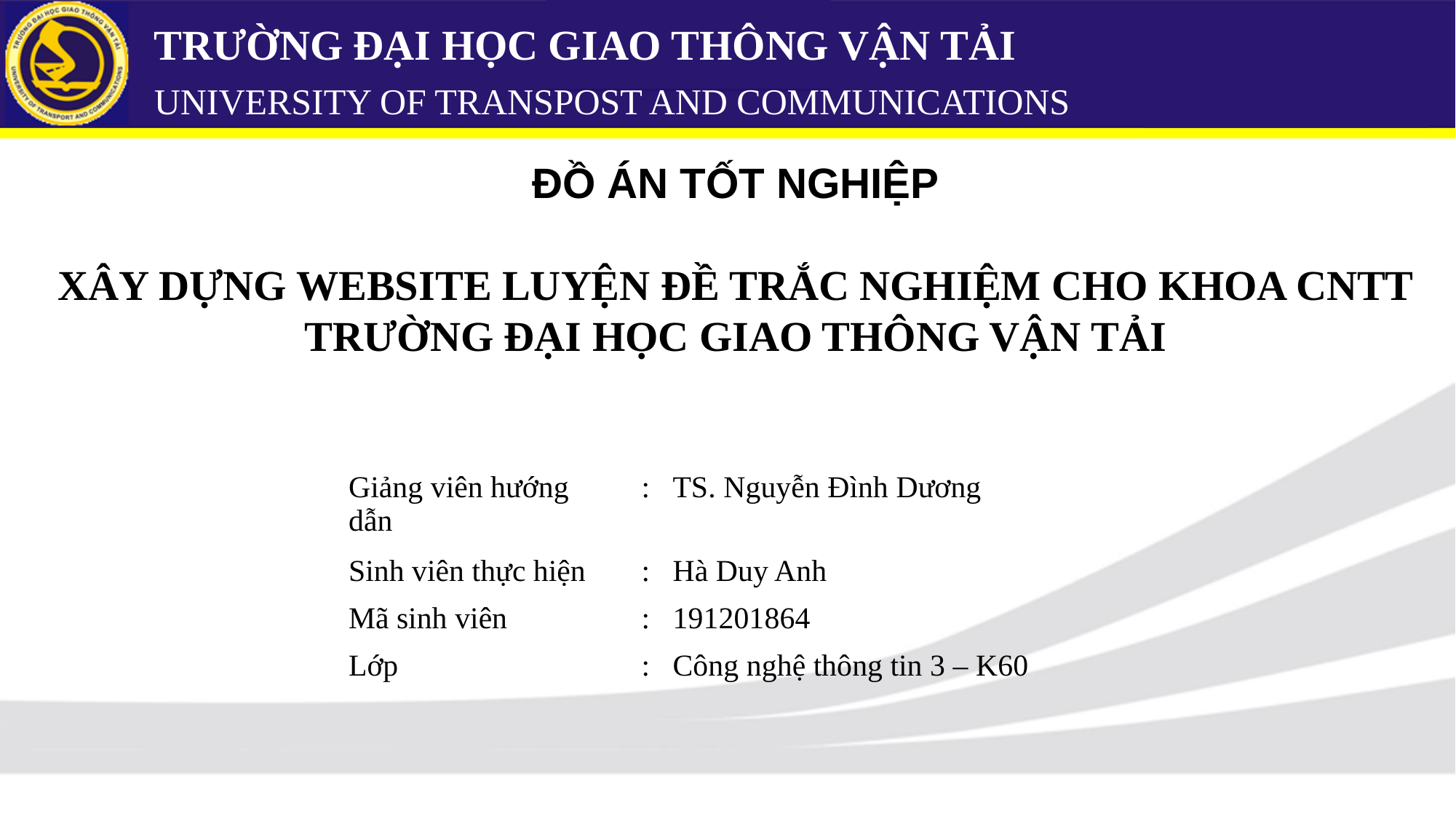

# TRƯỜNG ĐẠI HỌC GIAO THÔNG VẬN TẢI UNIVERSITY OF TRANSPOST AND COMMUNICATIONS
ĐỒ ÁN TỐT NGHIỆP

XÂY DỰNG WEBSITE LUYỆN ĐỀ TRẮC NGHIỆM CHO KHOA CNTT TRƯỜNG ĐẠI HỌC GIAO THÔNG VẬN TẢI
| Giảng viên hướng dẫn | : TS. Nguyễn Đình Dương |
| --- | --- |
| Sinh viên thực hiện | : Hà Duy Anh |
| Mã sinh viên | : 191201864 |
| Lớp | : Công nghệ thông tin 3 – K60 |